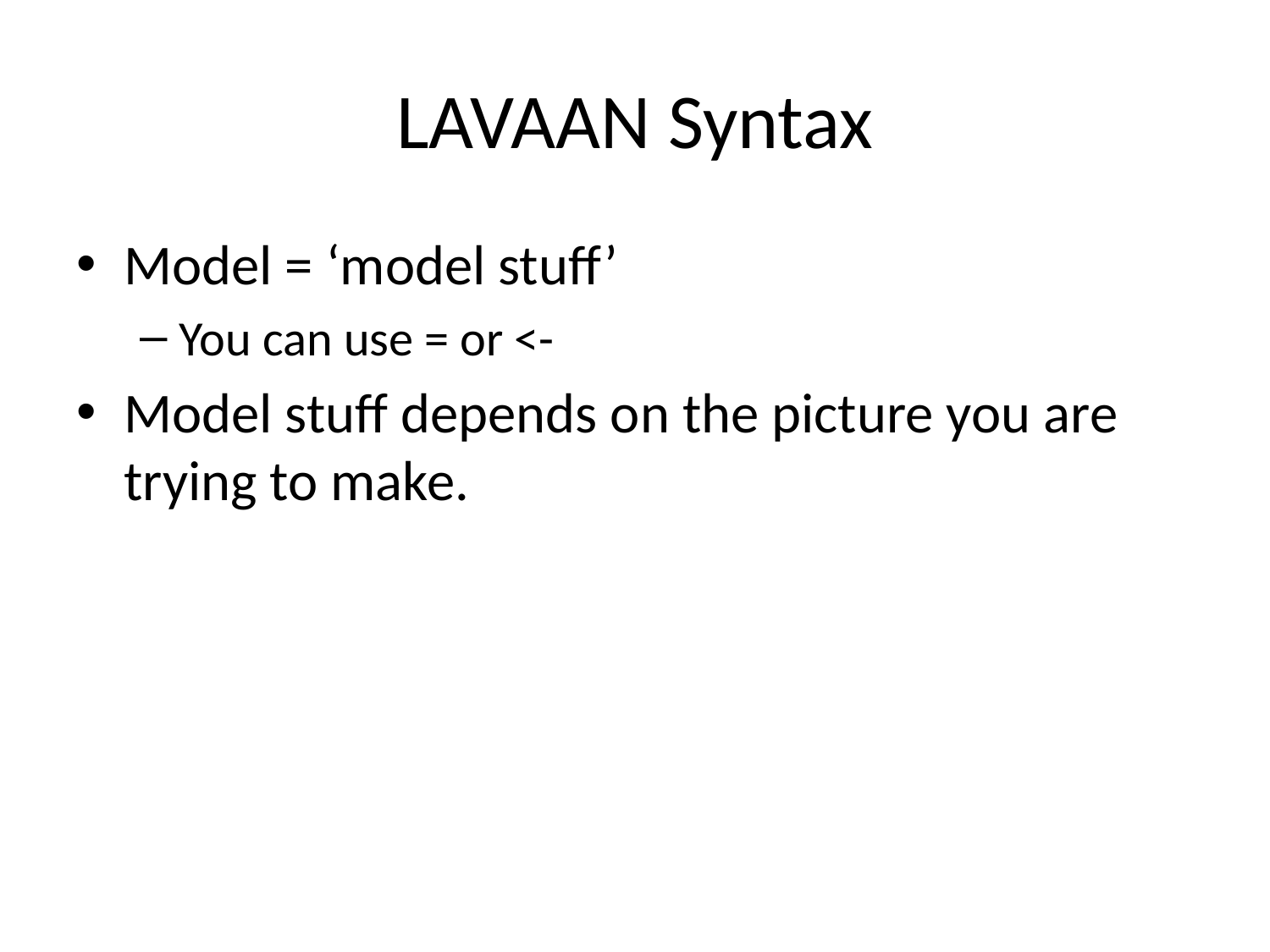

# LAVAAN Syntax
Model = ‘model stuff’
You can use = or <-
Model stuff depends on the picture you are trying to make.